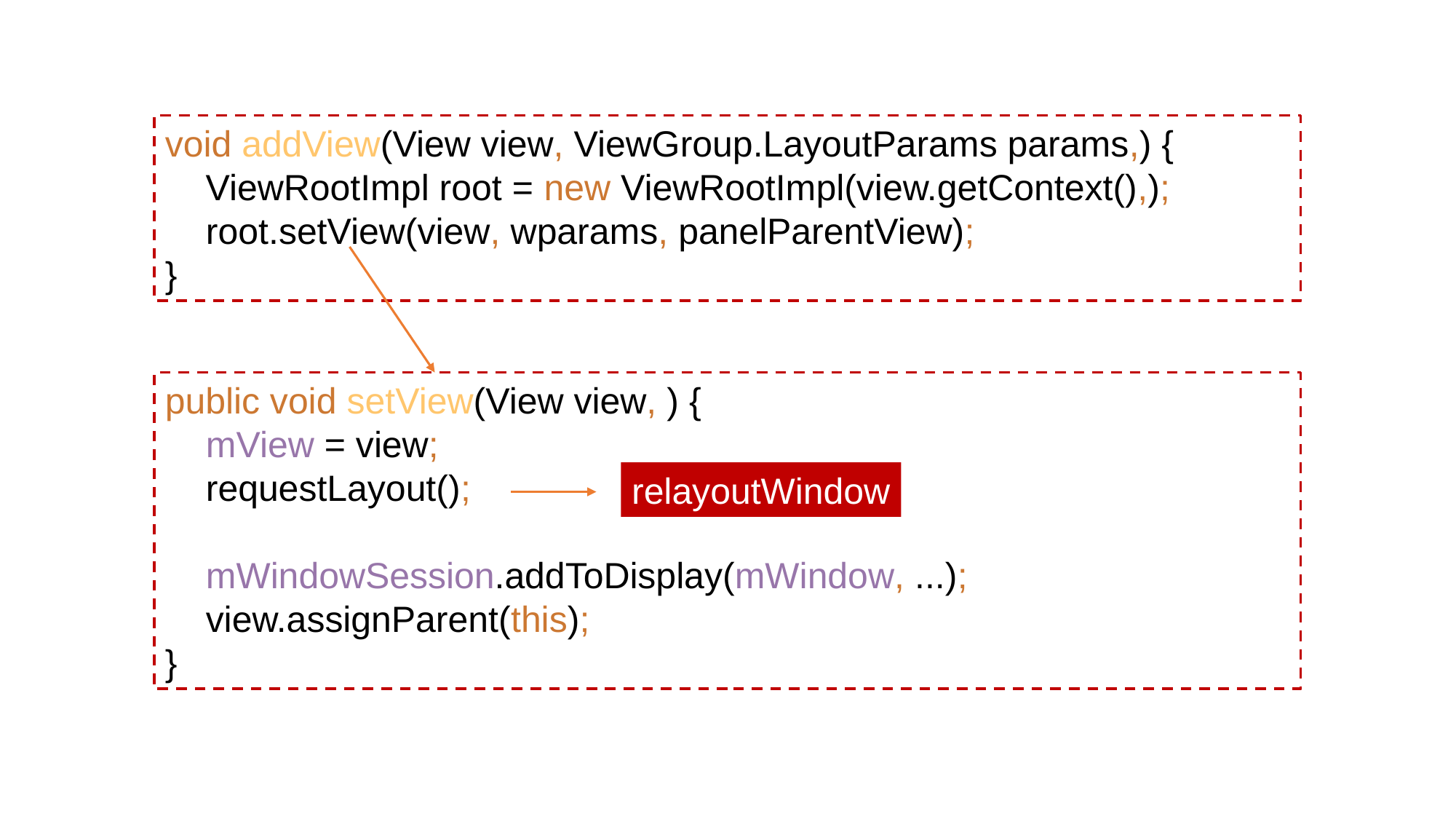

void addView(View view, ViewGroup.LayoutParams params,) {
    ViewRootImpl root = new ViewRootImpl(view.getContext(),);
    root.setView(view, wparams, panelParentView);
}
public void setView(View view, ) {
    mView = view;
    requestLayout();
    mWindowSession.addToDisplay(mWindow, ...);
    view.assignParent(this);
}
relayoutWindow